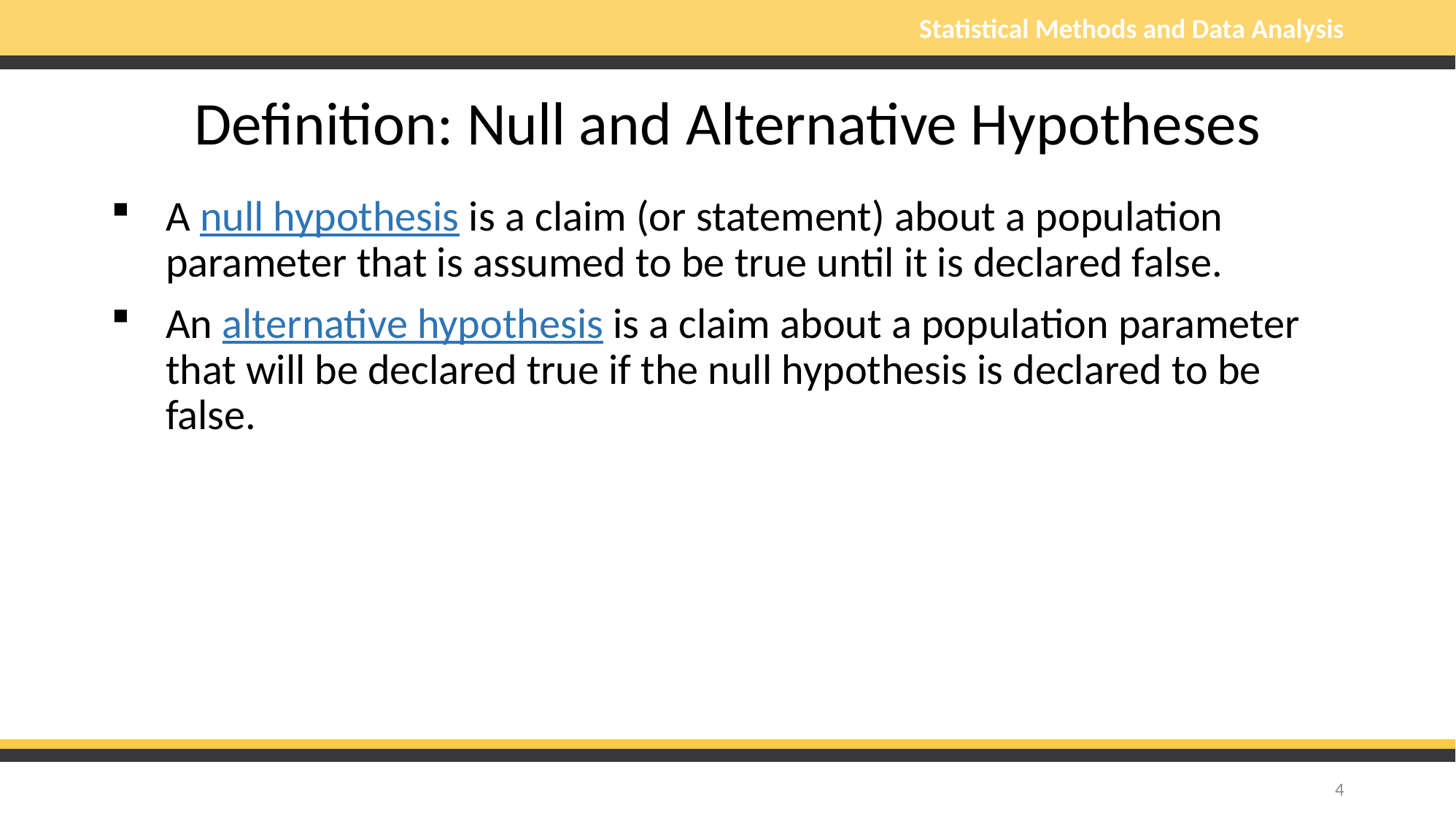

# Definition: Null and Alternative Hypotheses
A null hypothesis is a claim (or statement) about a population parameter that is assumed to be true until it is declared false.
An alternative hypothesis is a claim about a population parameter that will be declared true if the null hypothesis is declared to be false.

4